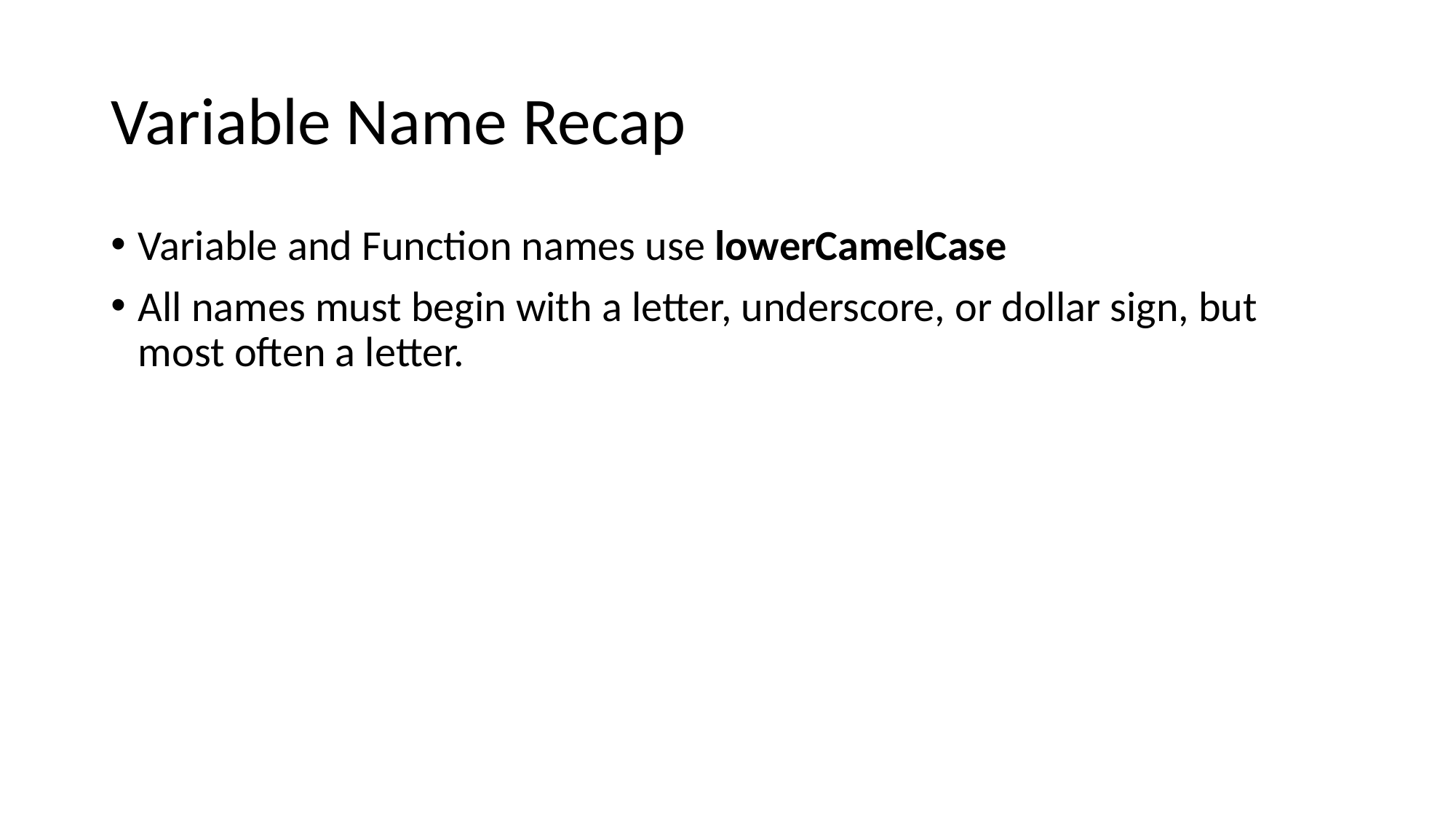

# Variable Name Recap
Variable and Function names use lowerCamelCase
All names must begin with a letter, underscore, or dollar sign, but most often a letter.